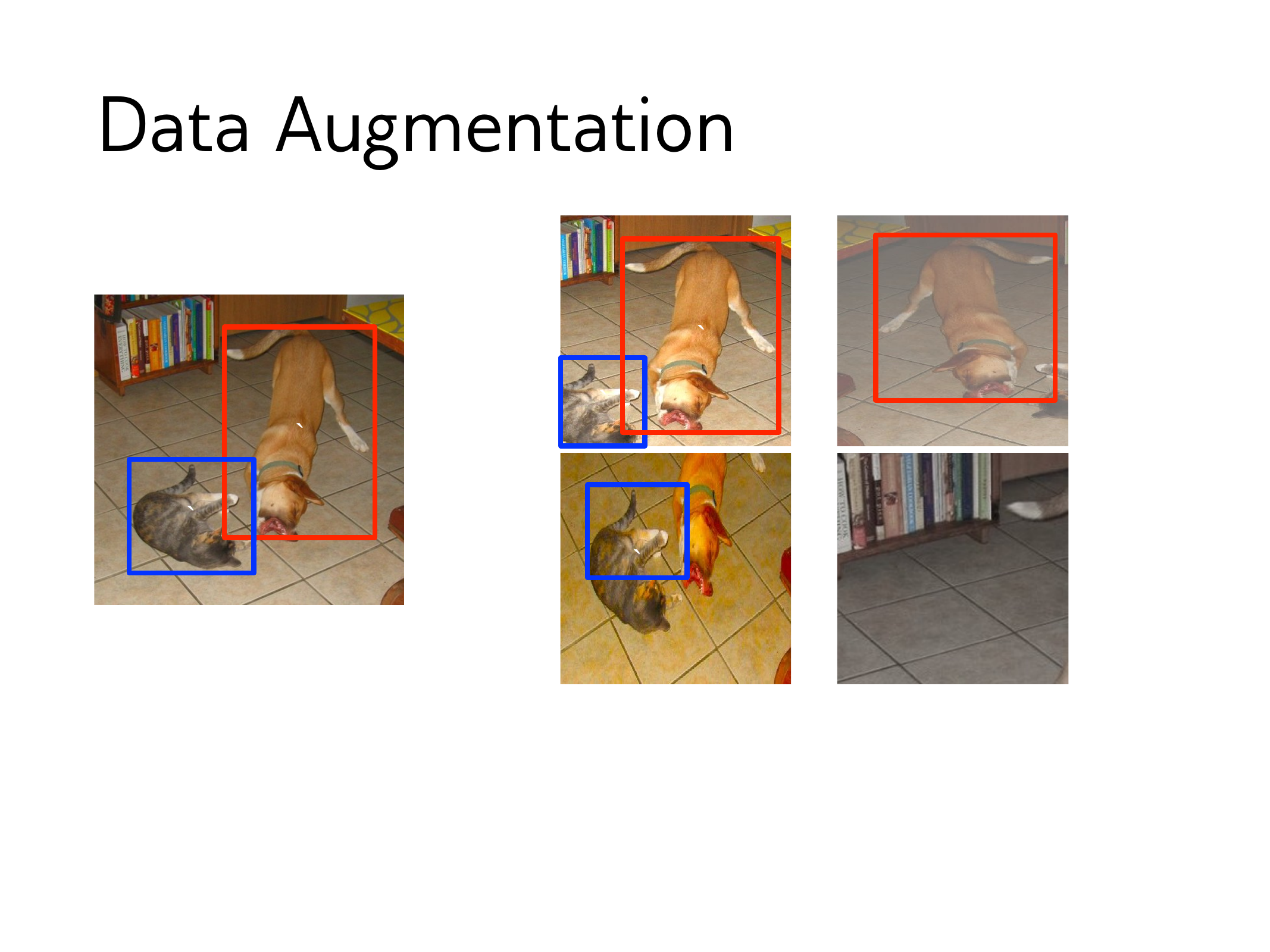

# Data Augmentation

`

`
`

`
`